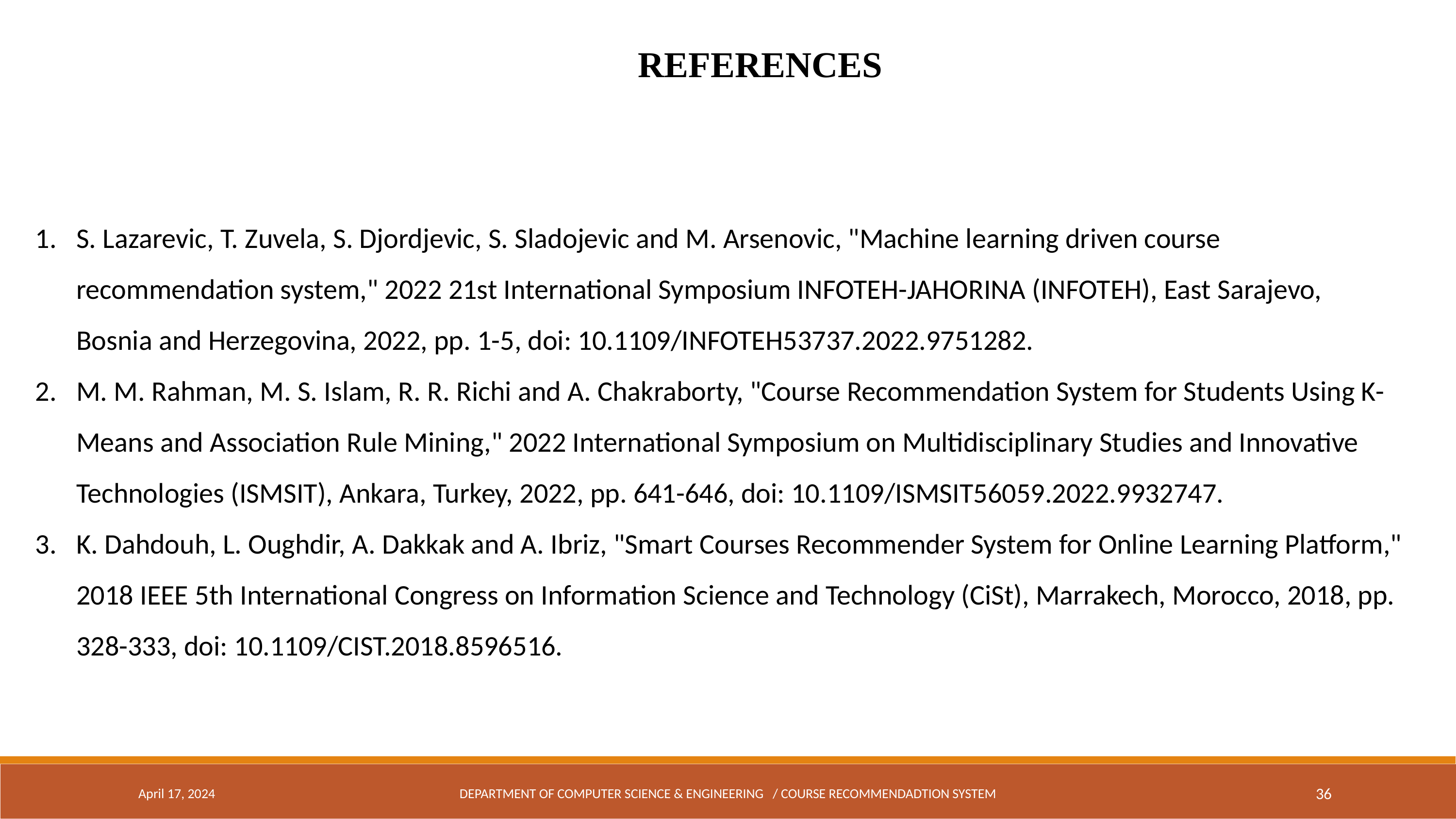

REFERENCES

S. Lazarevic, T. Zuvela, S. Djordjevic, S. Sladojevic and M. Arsenovic, "Machine learning driven course recommendation system," 2022 21st International Symposium INFOTEH-JAHORINA (INFOTEH), East Sarajevo, Bosnia and Herzegovina, 2022, pp. 1-5, doi: 10.1109/INFOTEH53737.2022.9751282.
M. M. Rahman, M. S. Islam, R. R. Richi and A. Chakraborty, "Course Recommendation System for Students Using K-Means and Association Rule Mining," 2022 International Symposium on Multidisciplinary Studies and Innovative Technologies (ISMSIT), Ankara, Turkey, 2022, pp. 641-646, doi: 10.1109/ISMSIT56059.2022.9932747.
K. Dahdouh, L. Oughdir, A. Dakkak and A. Ibriz, "Smart Courses Recommender System for Online Learning Platform," 2018 IEEE 5th International Congress on Information Science and Technology (CiSt), Marrakech, Morocco, 2018, pp. 328-333, doi: 10.1109/CIST.2018.8596516.
April 17, 2024
DEPARTMENT OF COMPUTER SCIENCE & ENGINEERING   / COURSE RECOMMENDADTION SYSTEM
36